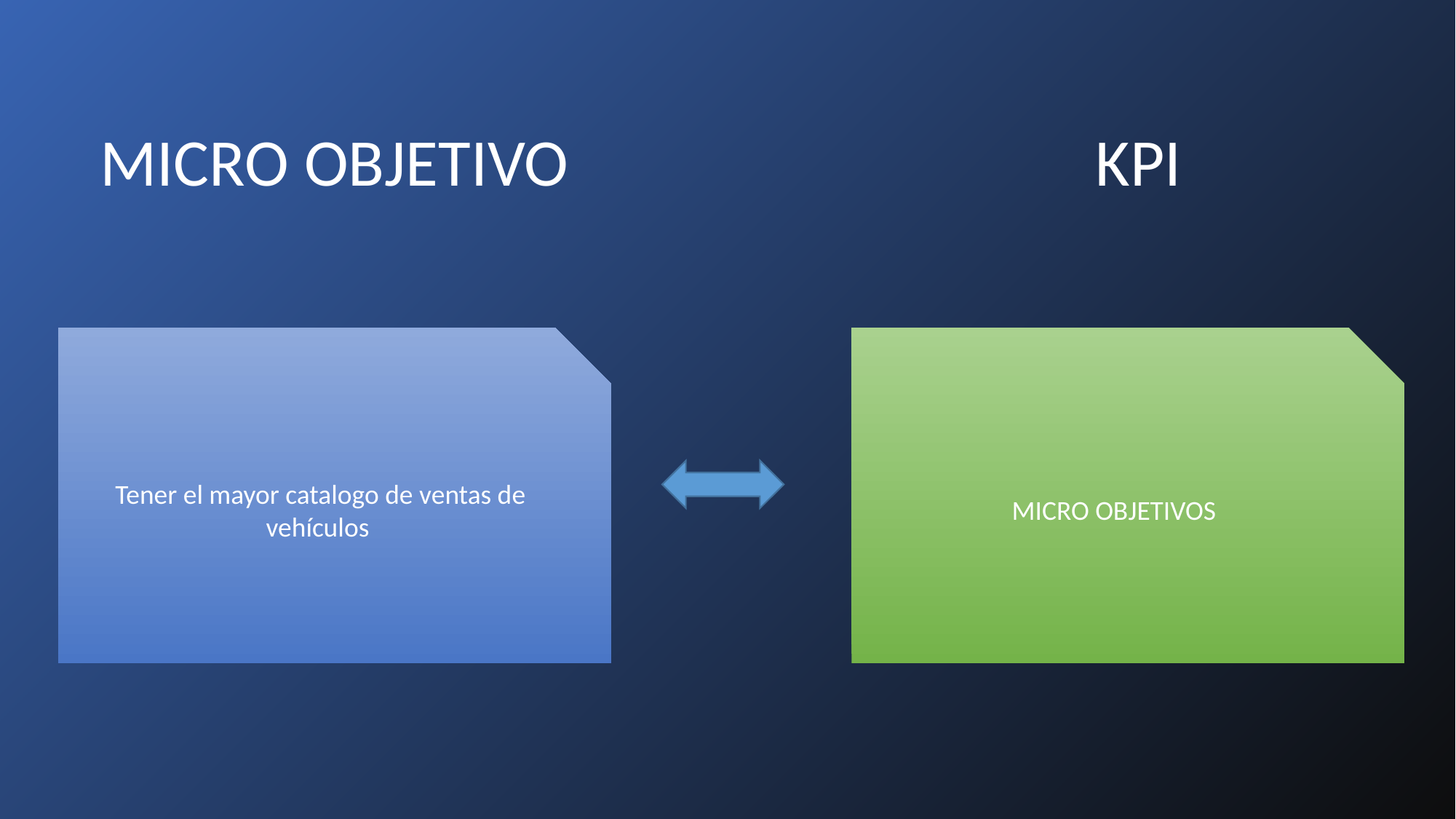

# MICRO OBJETIVO
KPI
Tener el mayor catalogo de ventas de vehículos
MICRO OBJETIVOS